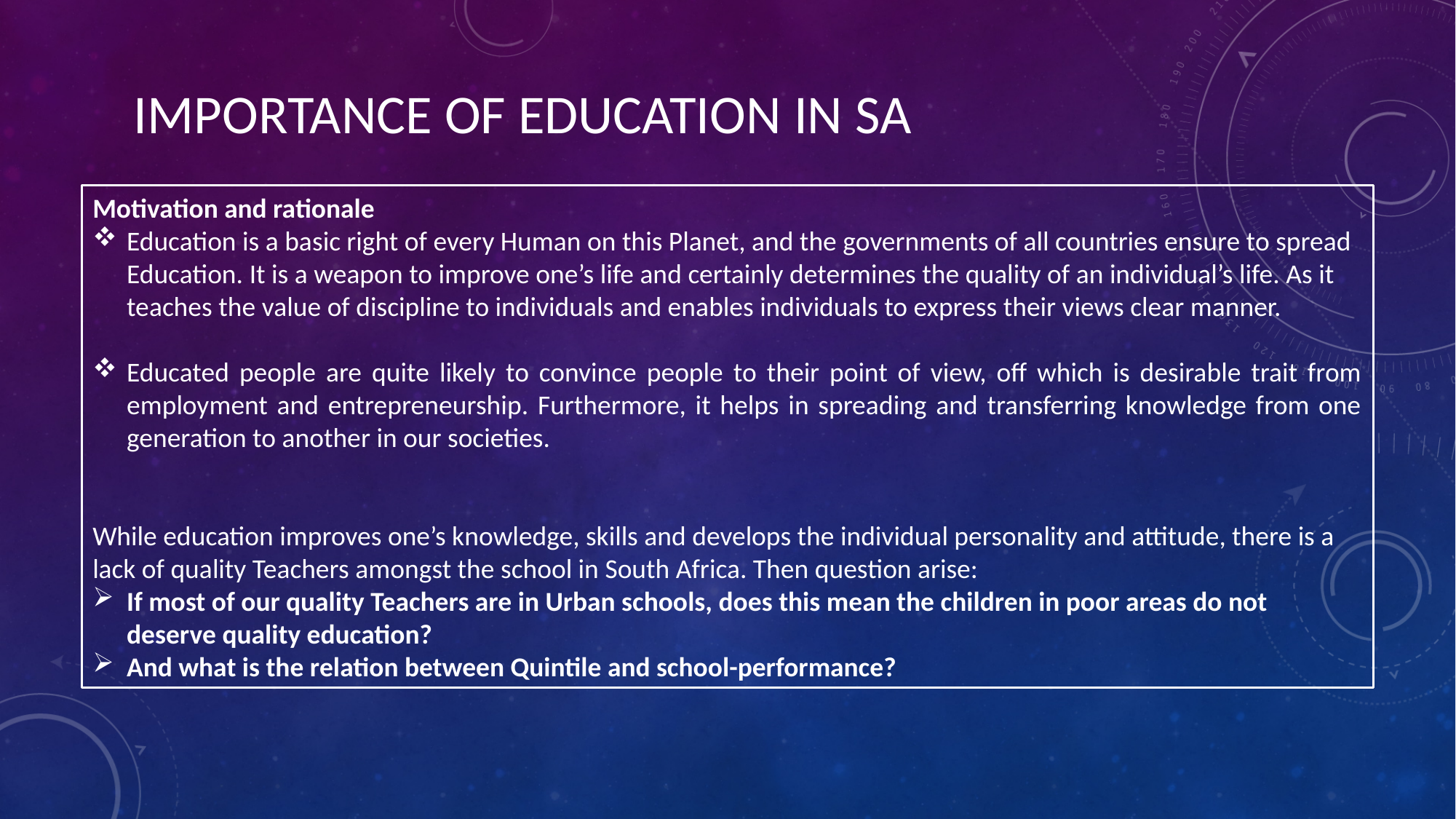

# Importance of Education in SA
Motivation and rationale
Education is a basic right of every Human on this Planet, and the governments of all countries ensure to spread Education. It is a weapon to improve one’s life and certainly determines the quality of an individual’s life. As it teaches the value of discipline to individuals and enables individuals to express their views clear manner.

Educated people are quite likely to convince people to their point of view, off which is desirable trait from employment and entrepreneurship. Furthermore, it helps in spreading and transferring knowledge from one generation to another in our societies.

While education improves one’s knowledge, skills and develops the individual personality and attitude, there is a lack of quality Teachers amongst the school in South Africa. Then question arise:
If most of our quality Teachers are in Urban schools, does this mean the children in poor areas do not deserve quality education?
And what is the relation between Quintile and school-performance?